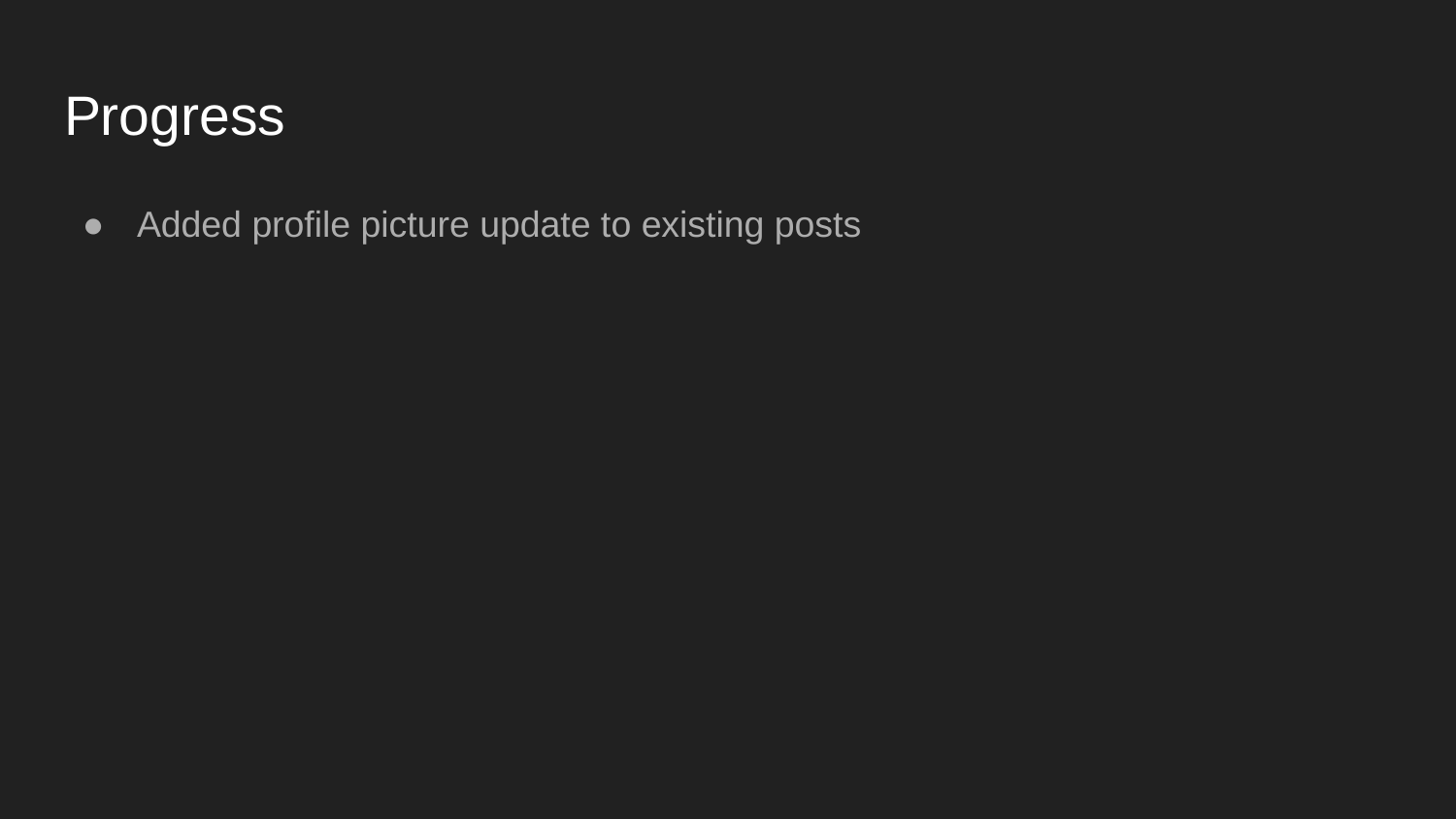

# Progress
Added profile picture update to existing posts